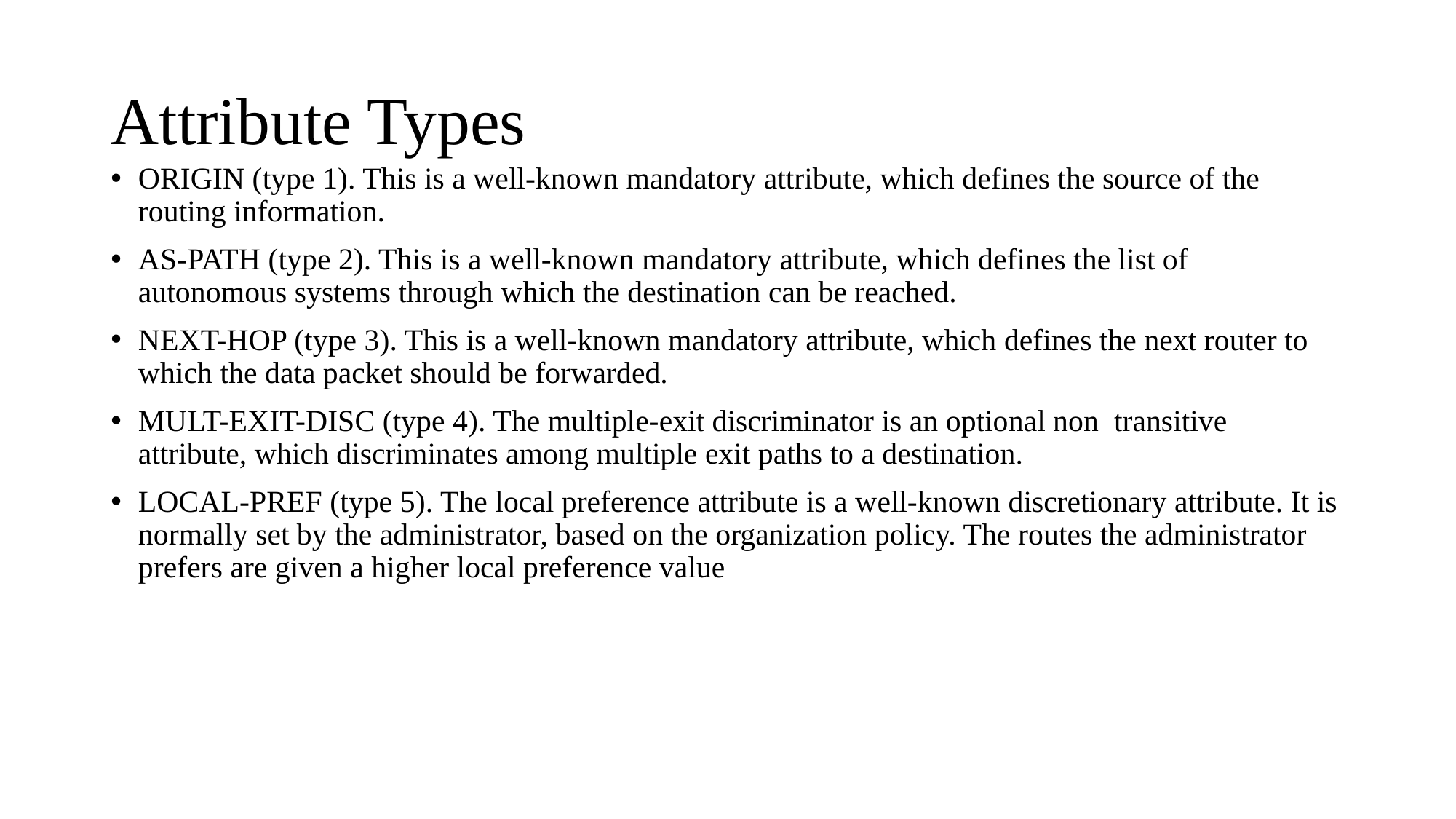

# Attribute Types
ORIGIN (type 1). This is a well-known mandatory attribute, which defines the source of the routing information.
AS-PATH (type 2). This is a well-known mandatory attribute, which defines the list of autonomous systems through which the destination can be reached.
NEXT-HOP (type 3). This is a well-known mandatory attribute, which defines the next router to which the data packet should be forwarded.
MULT-EXIT-DISC (type 4). The multiple-exit discriminator is an optional non  transitive attribute, which discriminates among multiple exit paths to a destination.
LOCAL-PREF (type 5). The local preference attribute is a well-known discretionary attribute. It is normally set by the administrator, based on the organization policy. The routes the administrator prefers are given a higher local preference value